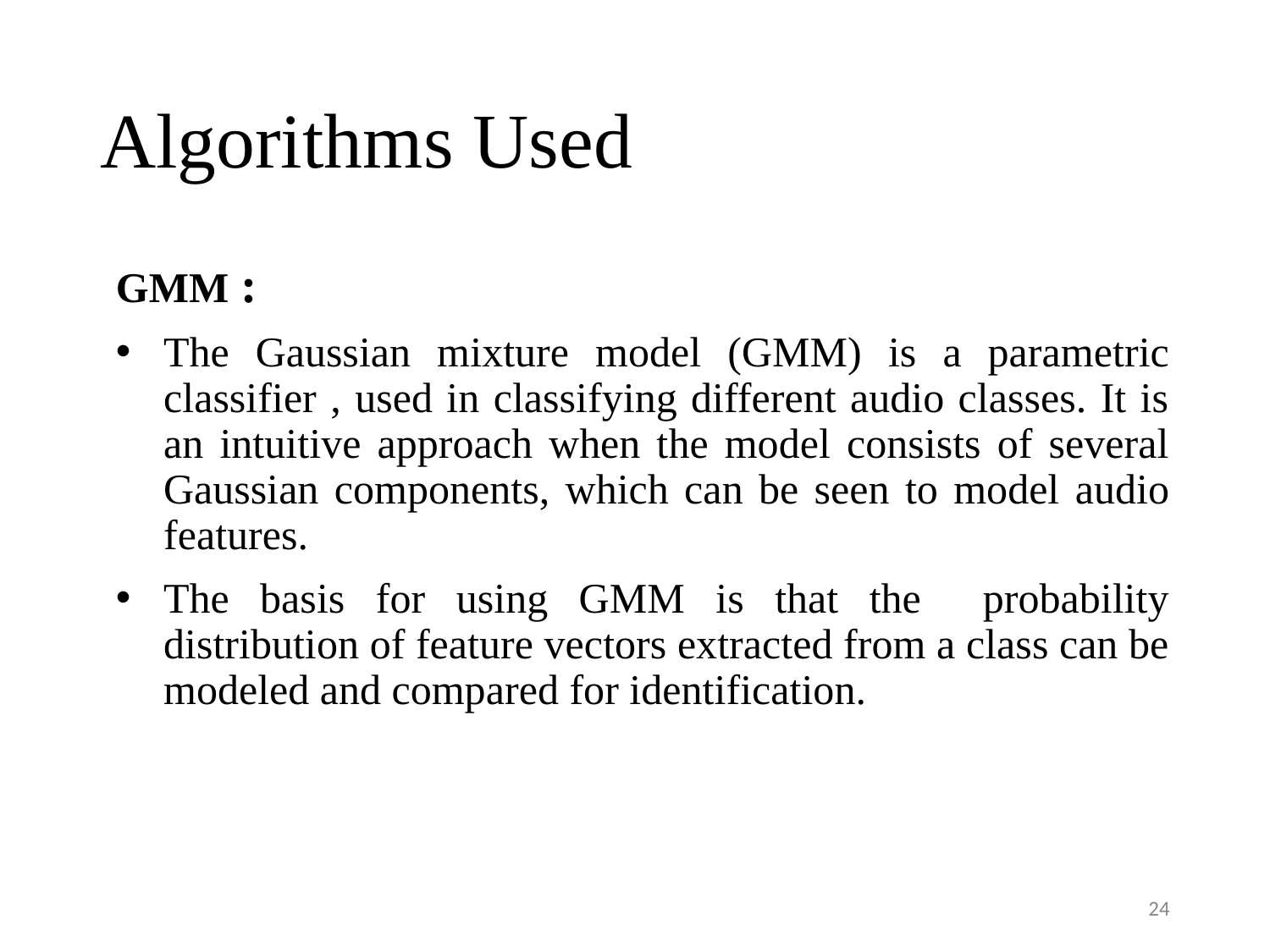

# Algorithms Used
GMM :
The Gaussian mixture model (GMM) is a parametric classifier , used in classifying different audio classes. It is an intuitive approach when the model consists of several Gaussian components, which can be seen to model audio features.
The basis for using GMM is that the  probability distribution of feature vectors extracted from a class can be modeled and compared for identification.
24